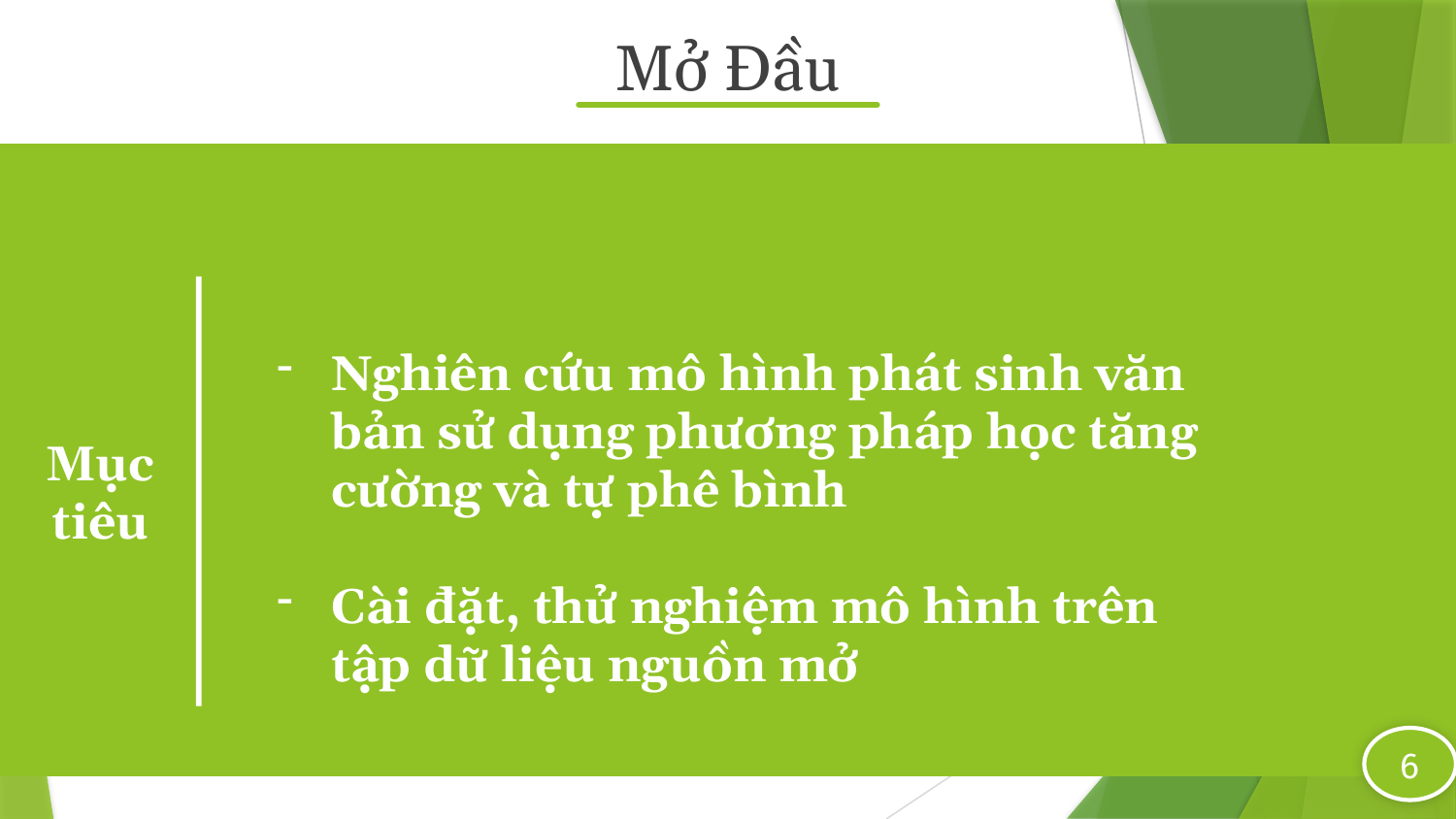

Mở Đầu

Nghiên cứu mô hình phát sinh văn bản sử dụng phương pháp học tăng cường và tự phê bình

Cài đặt, thử nghiệm mô hình trên tập dữ liệu nguồn mở
Mục
tiêu
6